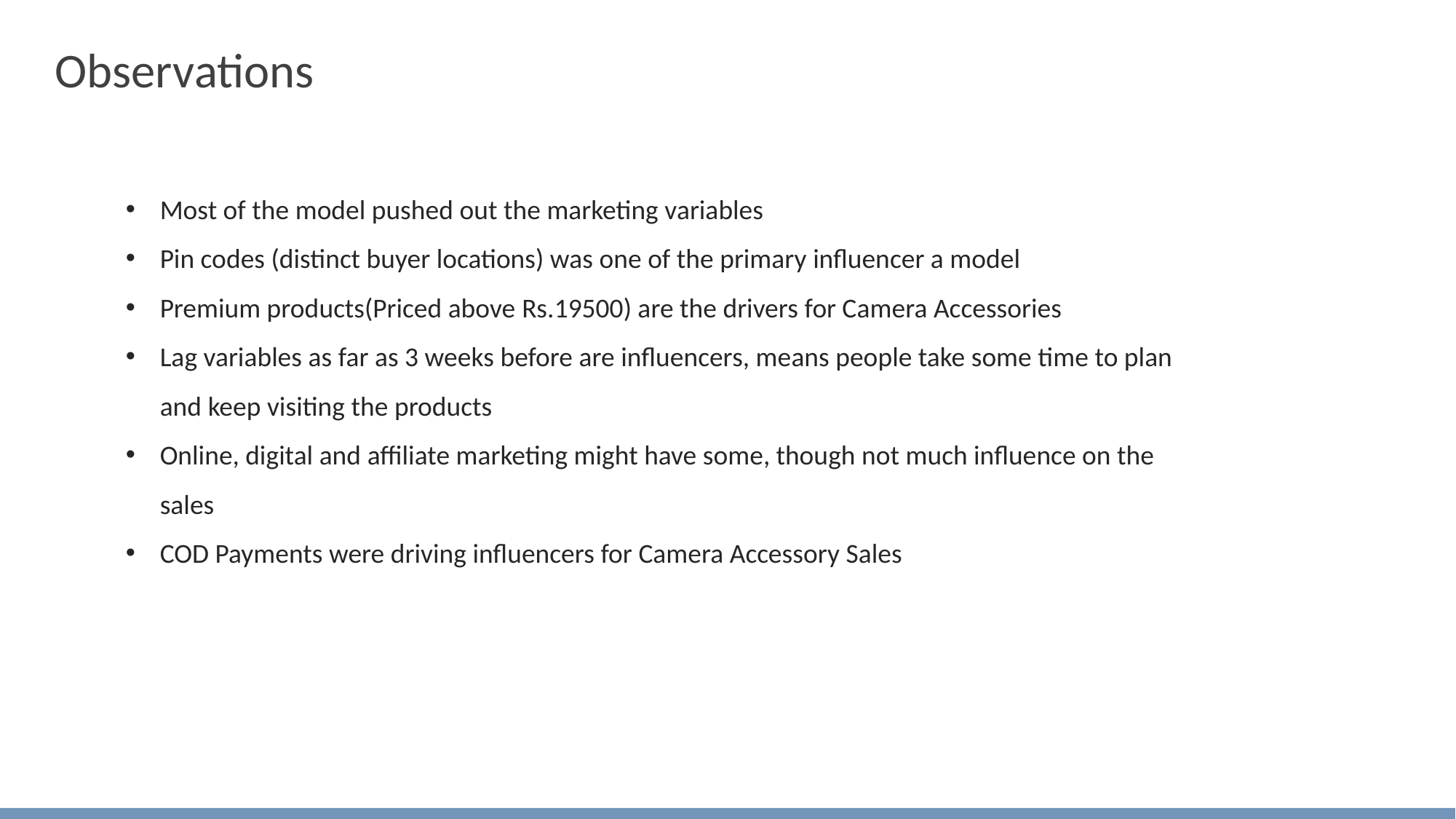

Observations
Most of the model pushed out the marketing variables
Pin codes (distinct buyer locations) was one of the primary influencer a model
Premium products(Priced above Rs.19500) are the drivers for Camera Accessories
Lag variables as far as 3 weeks before are influencers, means people take some time to plan and keep visiting the products
Online, digital and affiliate marketing might have some, though not much influence on the sales
COD Payments were driving influencers for Camera Accessory Sales